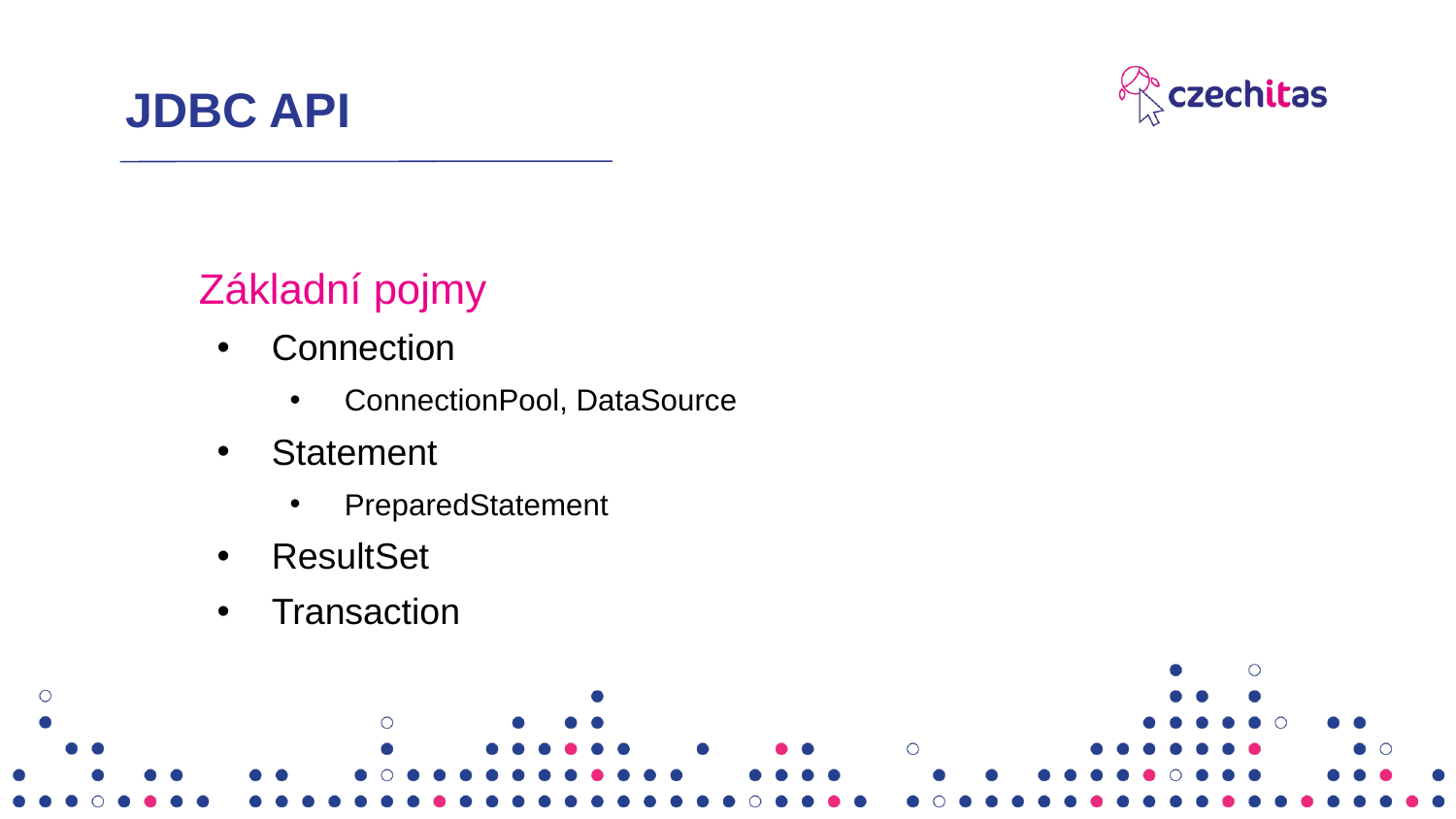

# JDBC API
Základní pojmy
Connection
ConnectionPool, DataSource
Statement
PreparedStatement
ResultSet
Transaction